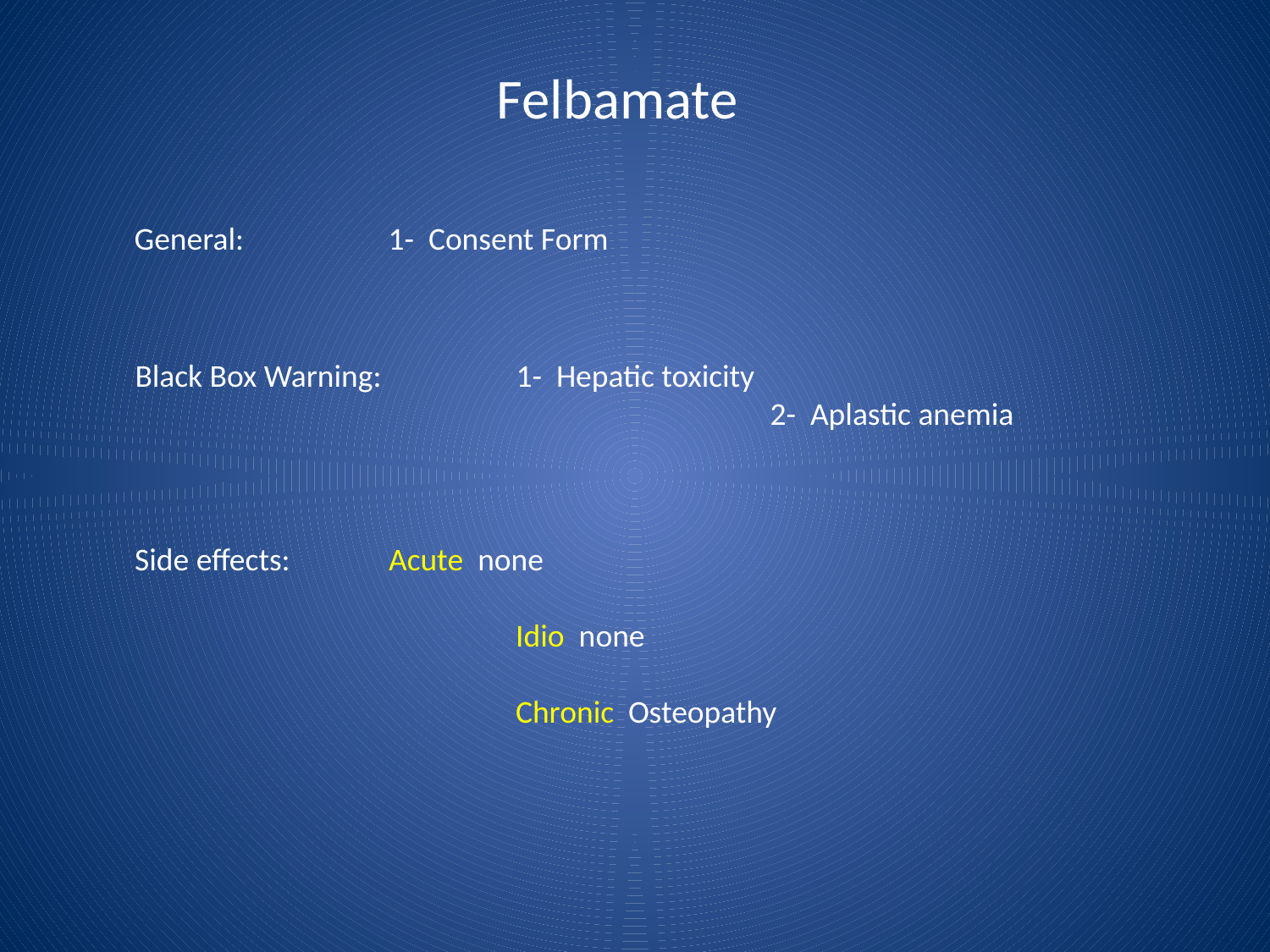

# Felbamate
General:		1-  Consent Form
Black Box Warning:		1-  Hepatic toxicity
					2-  Aplastic anemia
Side effects:	Acute  none

			Idio  none

			Chronic  Osteopathy